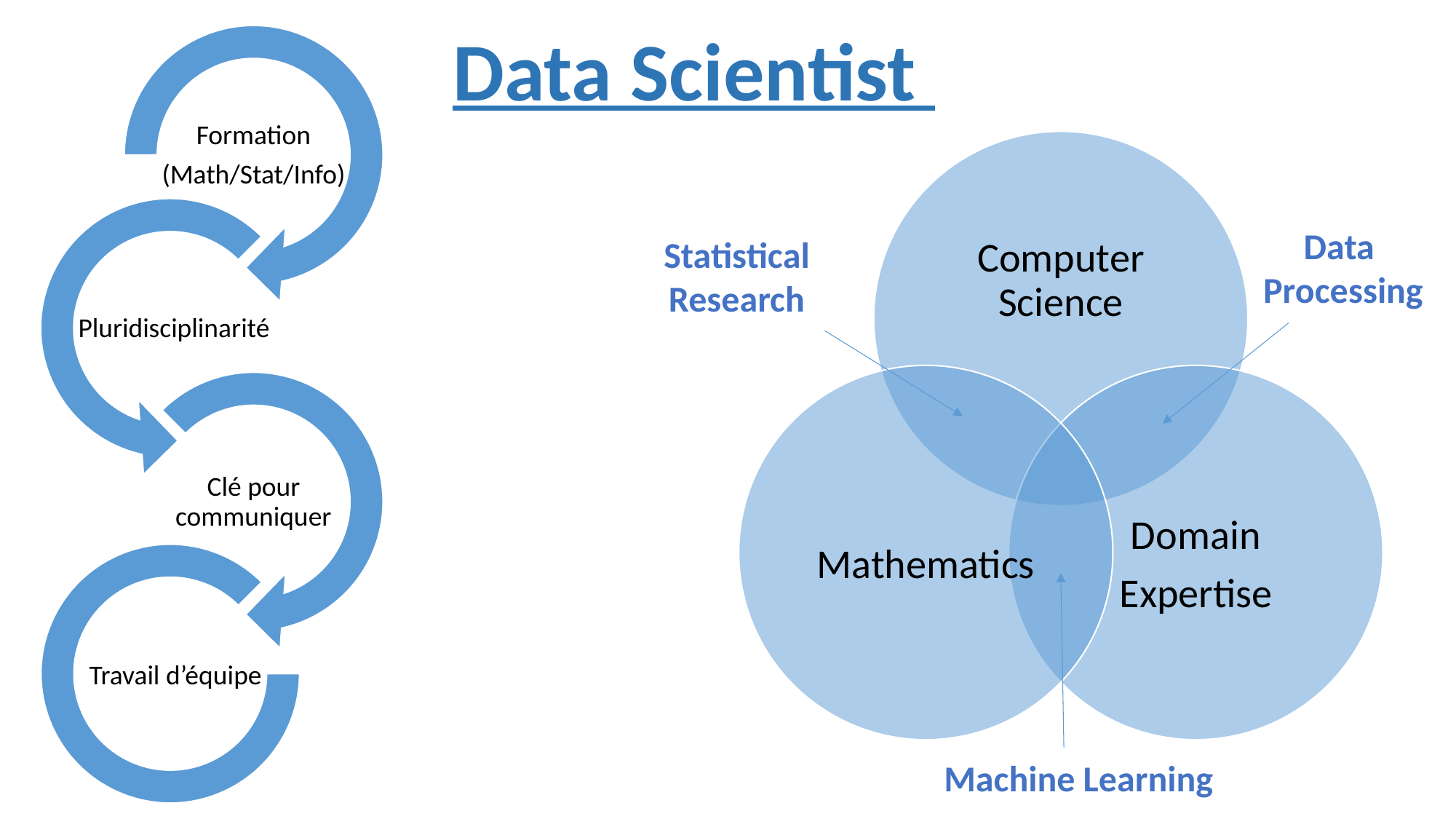

Formation
(Math/Stat/Info)
Pluridisciplinarité
Clé pour communiquer
Travail d’équipe
Data Scientist
Computer Science
Domain
Expertise
Mathematics
Data
Processing
Statistical
Research
Machine Learning